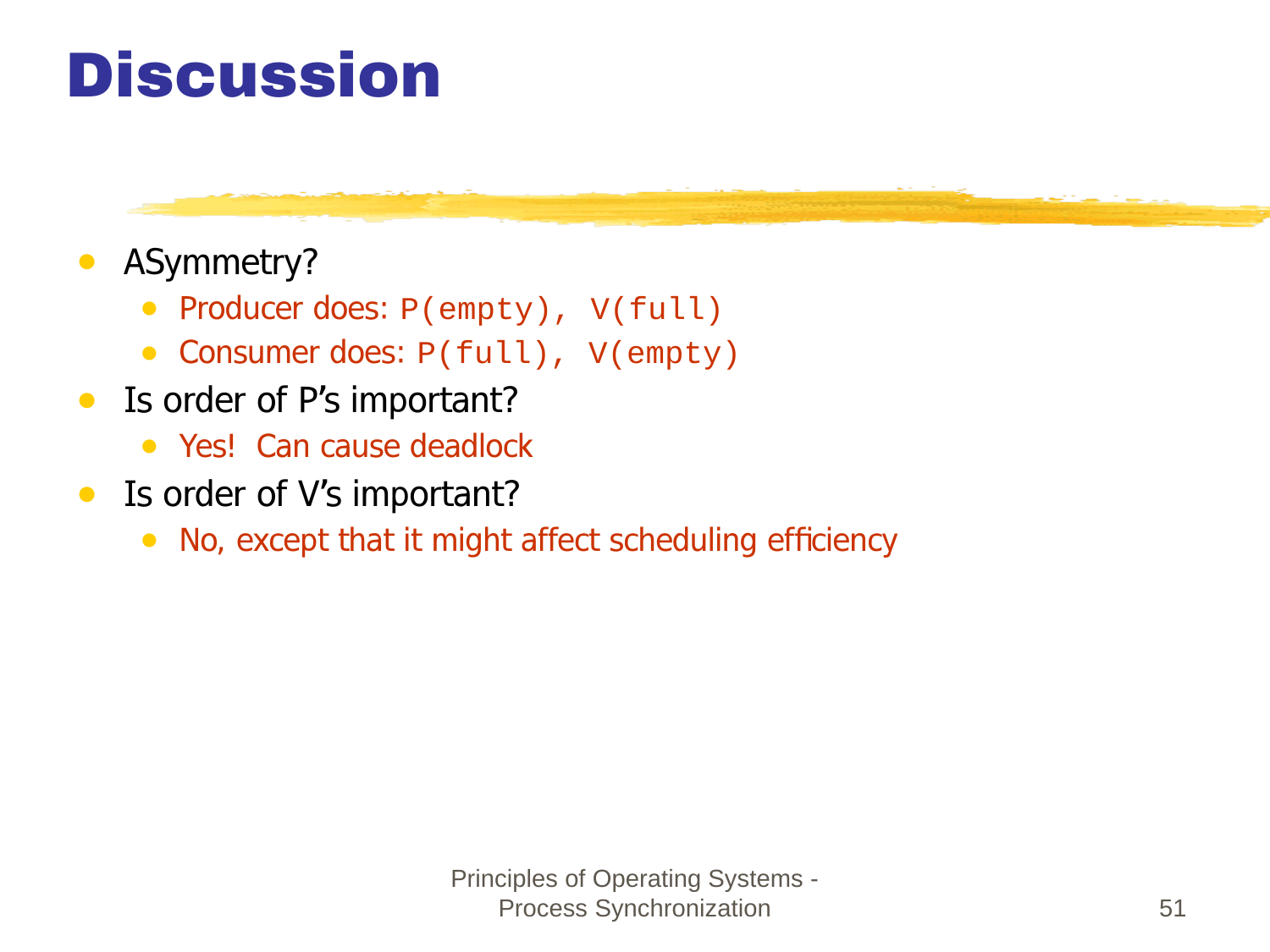

# Discussion
ASymmetry?
Producer does: P(empty), V(full)
Consumer does: P(full), V(empty)
Is order of P’s important?
Yes!  Can cause deadlock
Is order of V’s important?
No, except that it might affect scheduling efficiency

Principles of Operating Systems - Process Synchronization
51